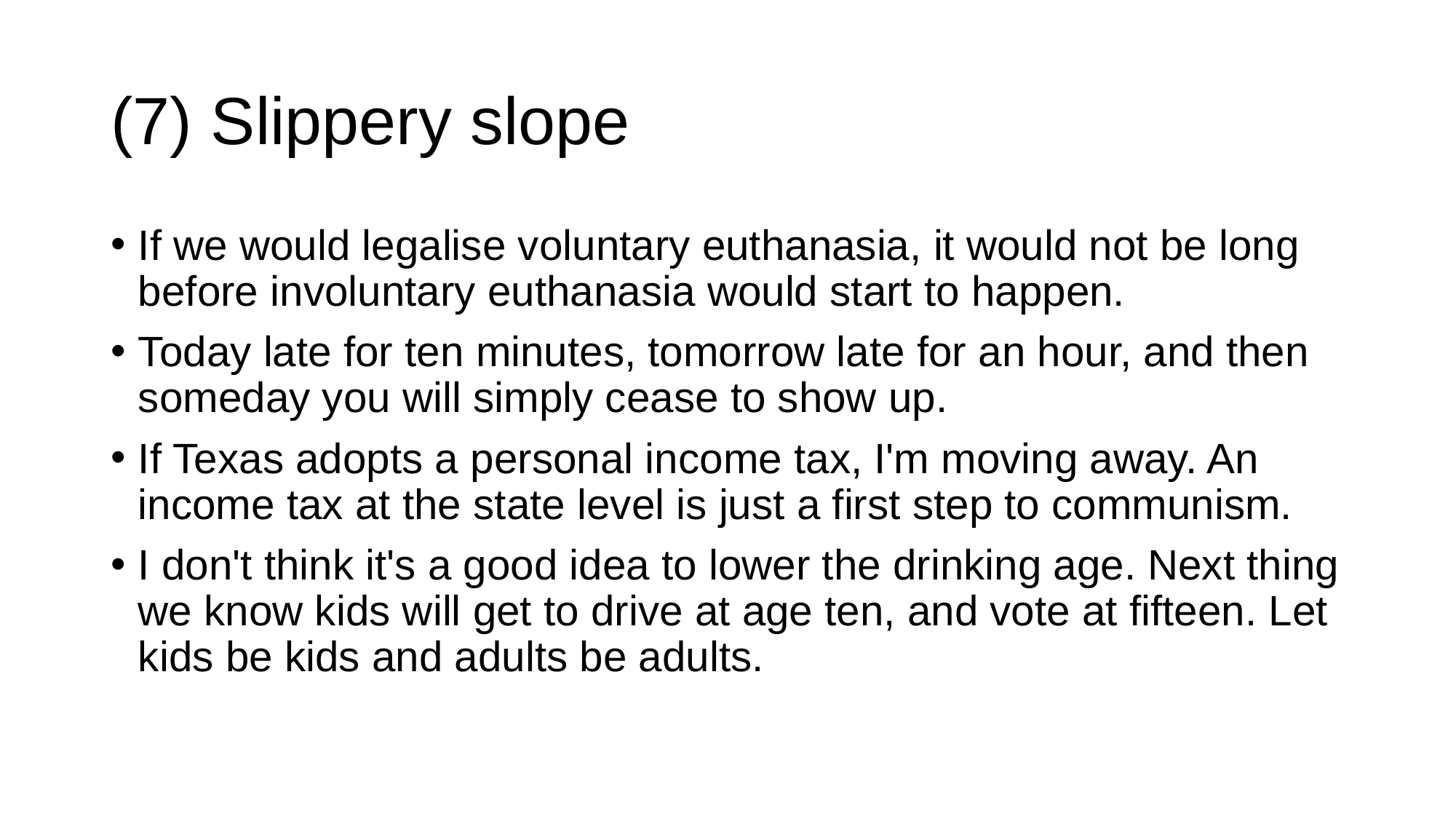

# (7) Slippery slope
If we would legalise voluntary euthanasia, it would not be long before involuntary euthanasia would start to happen.
Today late for ten minutes, tomorrow late for an hour, and then someday you will simply cease to show up.
If Texas adopts a personal income tax, I'm moving away. An income tax at the state level is just a first step to communism.
I don't think it's a good idea to lower the drinking age. Next thing we know kids will get to drive at age ten, and vote at fifteen. Let kids be kids and adults be adults.